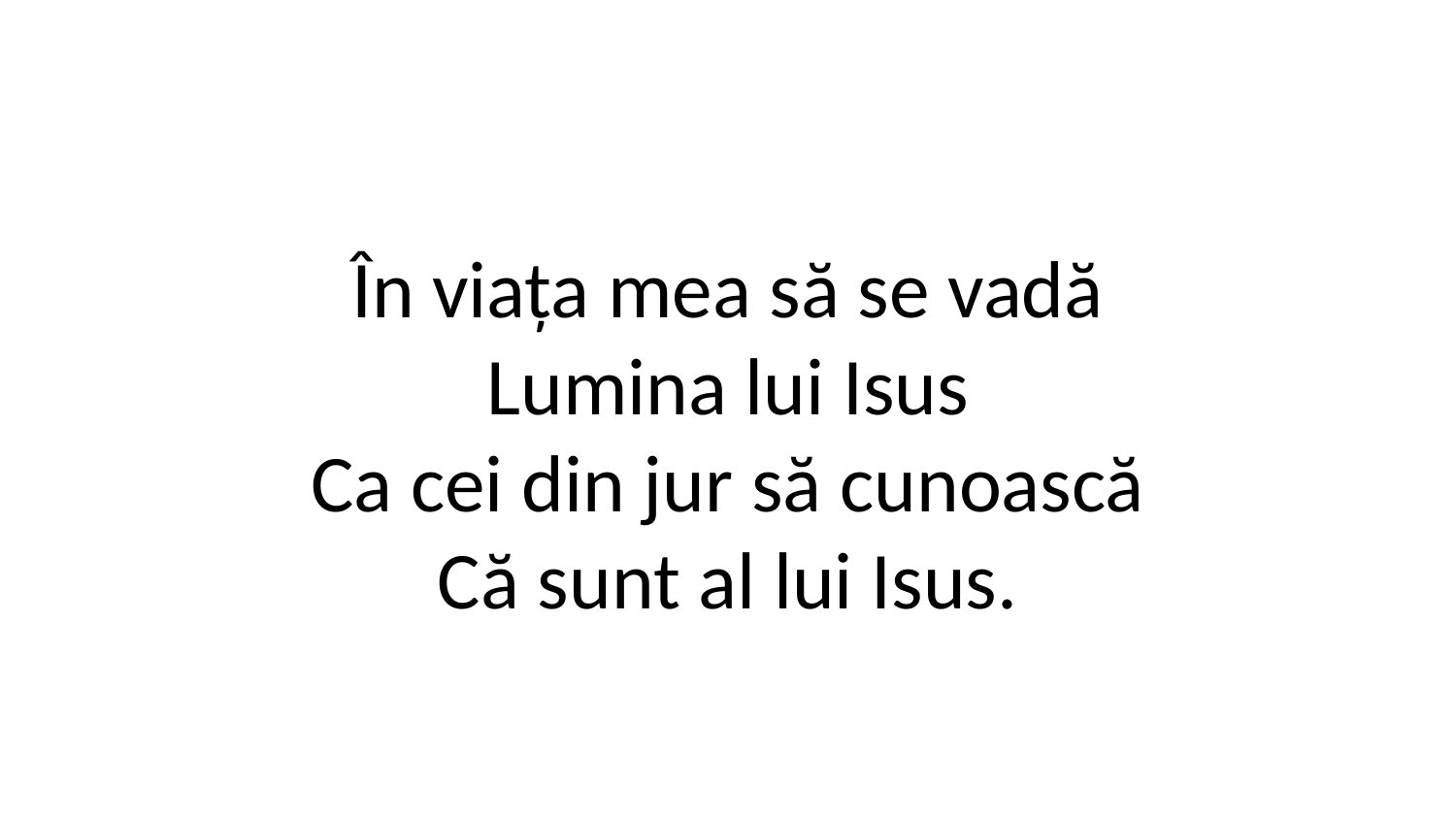

În viața mea să se vadă
Lumina lui Isus
Ca cei din jur să cunoască
Că sunt al lui Isus.